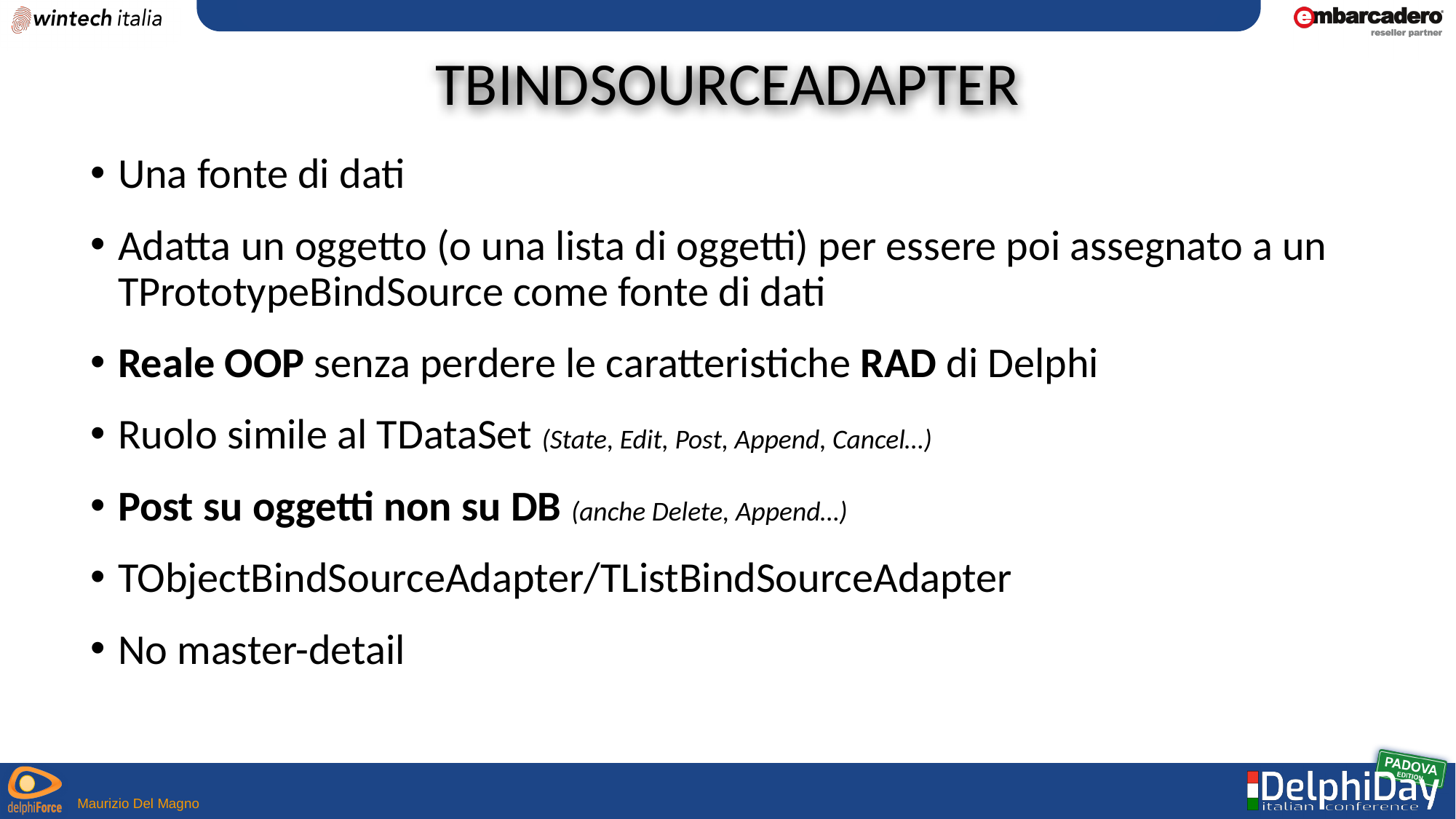

# TBindSourceAdapter
Una fonte di dati
Adatta un oggetto (o una lista di oggetti) per essere poi assegnato a un TPrototypeBindSource come fonte di dati
Reale OOP senza perdere le caratteristiche RAD di Delphi
Ruolo simile al TDataSet (State, Edit, Post, Append, Cancel…)
Post su oggetti non su DB (anche Delete, Append…)
TObjectBindSourceAdapter/TListBindSourceAdapter
No master-detail